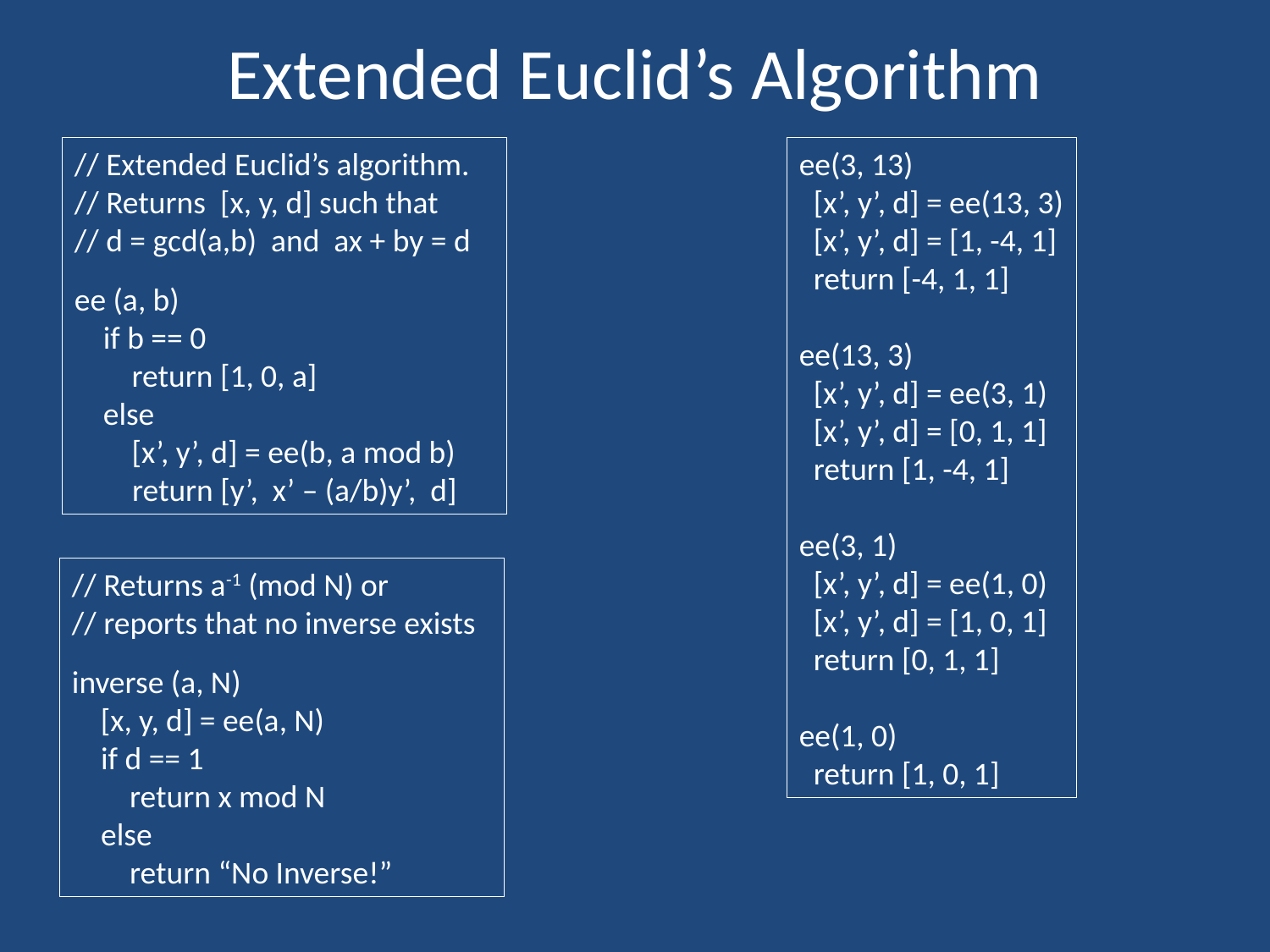

# Extended Euclid’s Algorithm
// Extended Euclid’s algorithm.
// Returns  [x, y, d] such that
// d = gcd(a,b)  and  ax + by = d
ee (a, b)
    if b == 0
        return [1, 0, a]
    else
        [x’, y’, d] = ee(b, a mod b)
        return [y’,  x’ – (a/b)y’,  d]
ee(3, 13)
  [x’, y’, d] = ee(13, 3)
  [x’, y’, d] = [1, -4, 1]
  return [-4, 1, 1]

ee(13, 3)
  [x’, y’, d] = ee(3, 1)
  [x’, y’, d] = [0, 1, 1]
  return [1, -4, 1]

ee(3, 1)
  [x’, y’, d] = ee(1, 0)
  [x’, y’, d] = [1, 0, 1]
  return [0, 1, 1]

ee(1, 0)
  return [1, 0, 1]
// Returns a-1 (mod N) or
// reports that no inverse exists
inverse (a, N)
    [x, y, d] = ee(a, N)
    if d == 1
        return x mod N
    else
        return “No Inverse!”